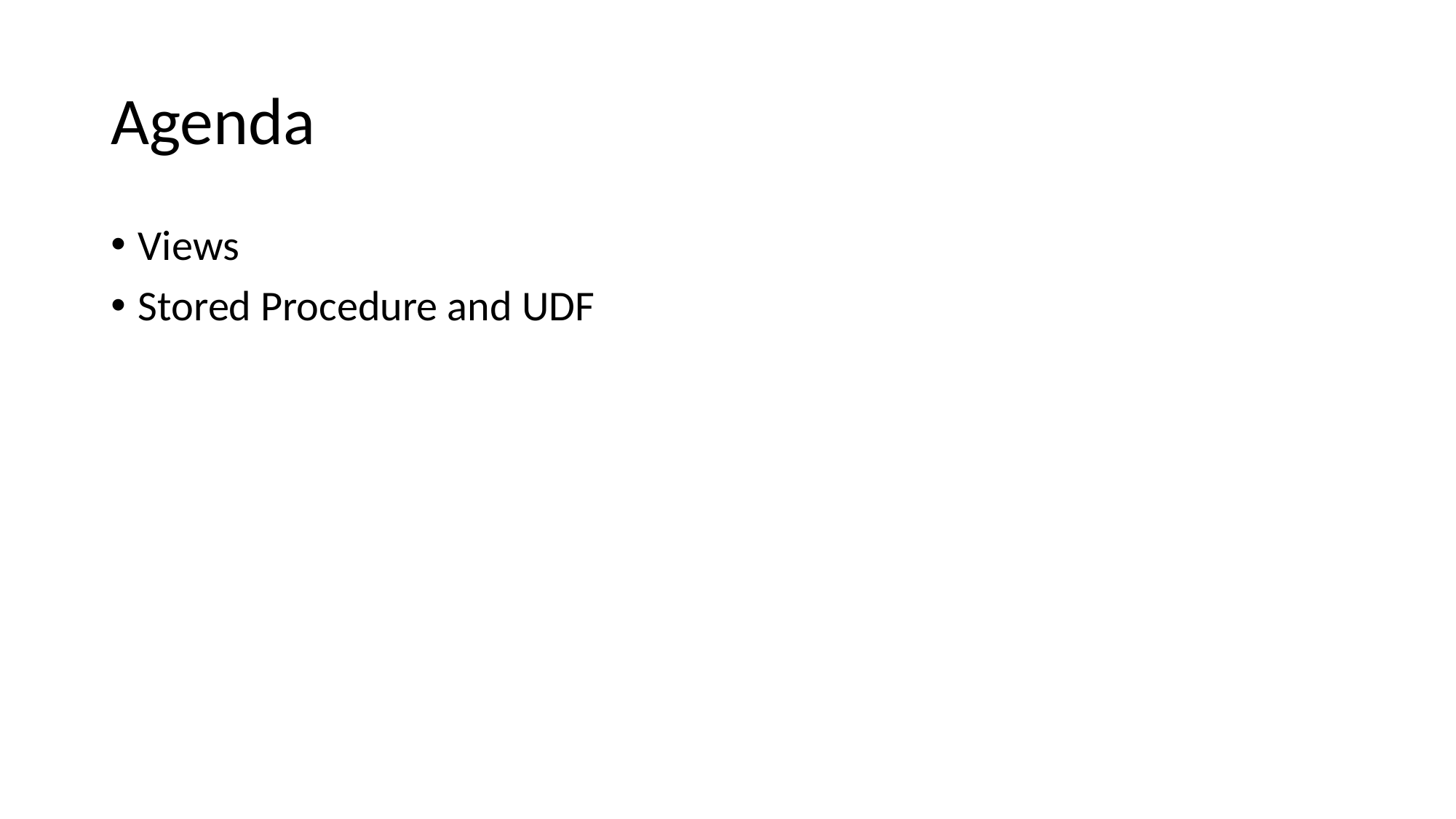

# Agenda
Views
Stored Procedure and UDF